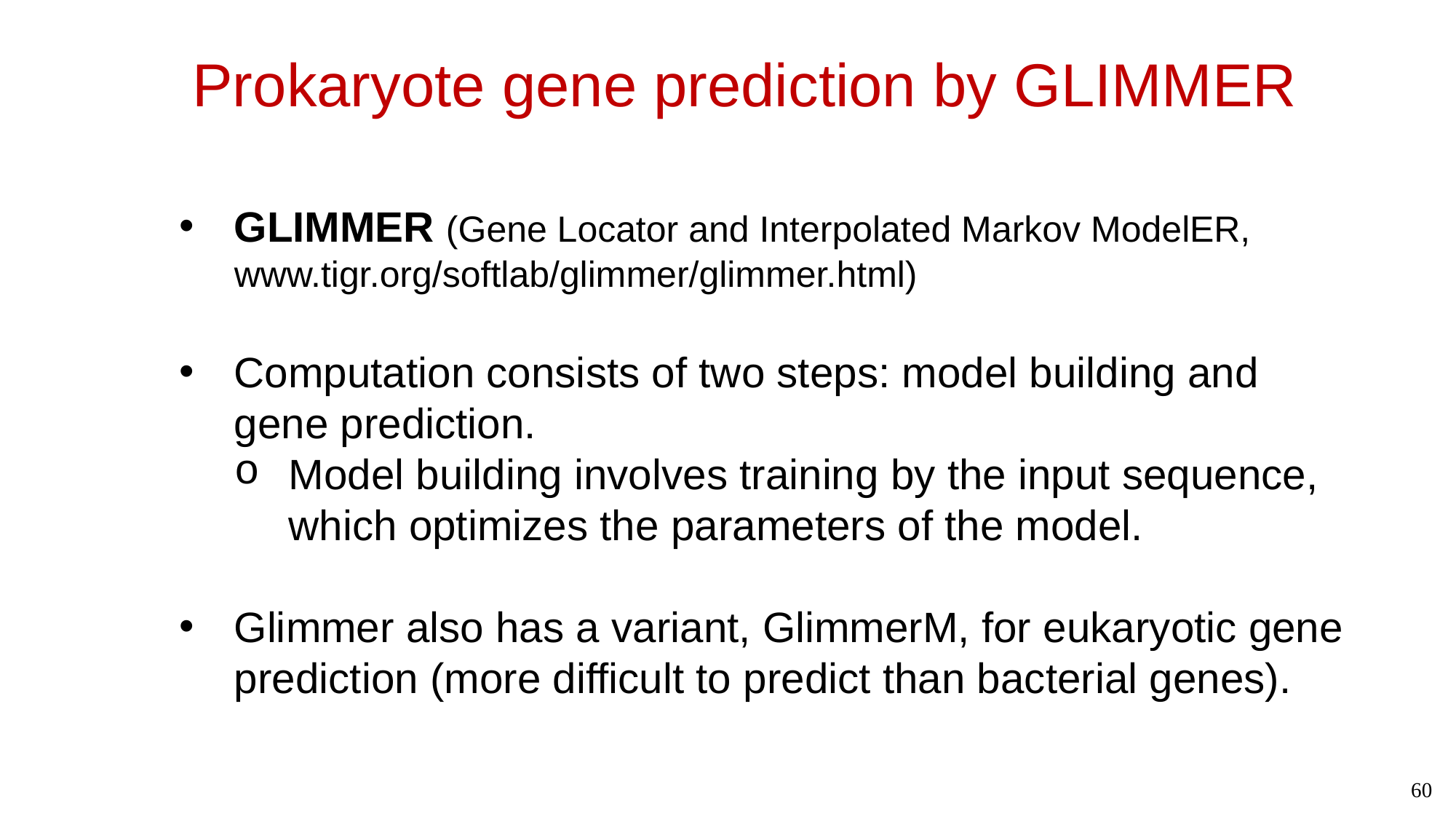

# Prokaryote gene prediction by GLIMMER
GLIMMER (Gene Locator and Interpolated Markov ModelER, www.tigr.org/softlab/glimmer/glimmer.html)

Computation consists of two steps: model building and gene prediction.
Model building involves training by the input sequence, which optimizes the parameters of the model.

Glimmer also has a variant, GlimmerM, for eukaryotic gene prediction (more difficult to predict than bacterial genes).
60